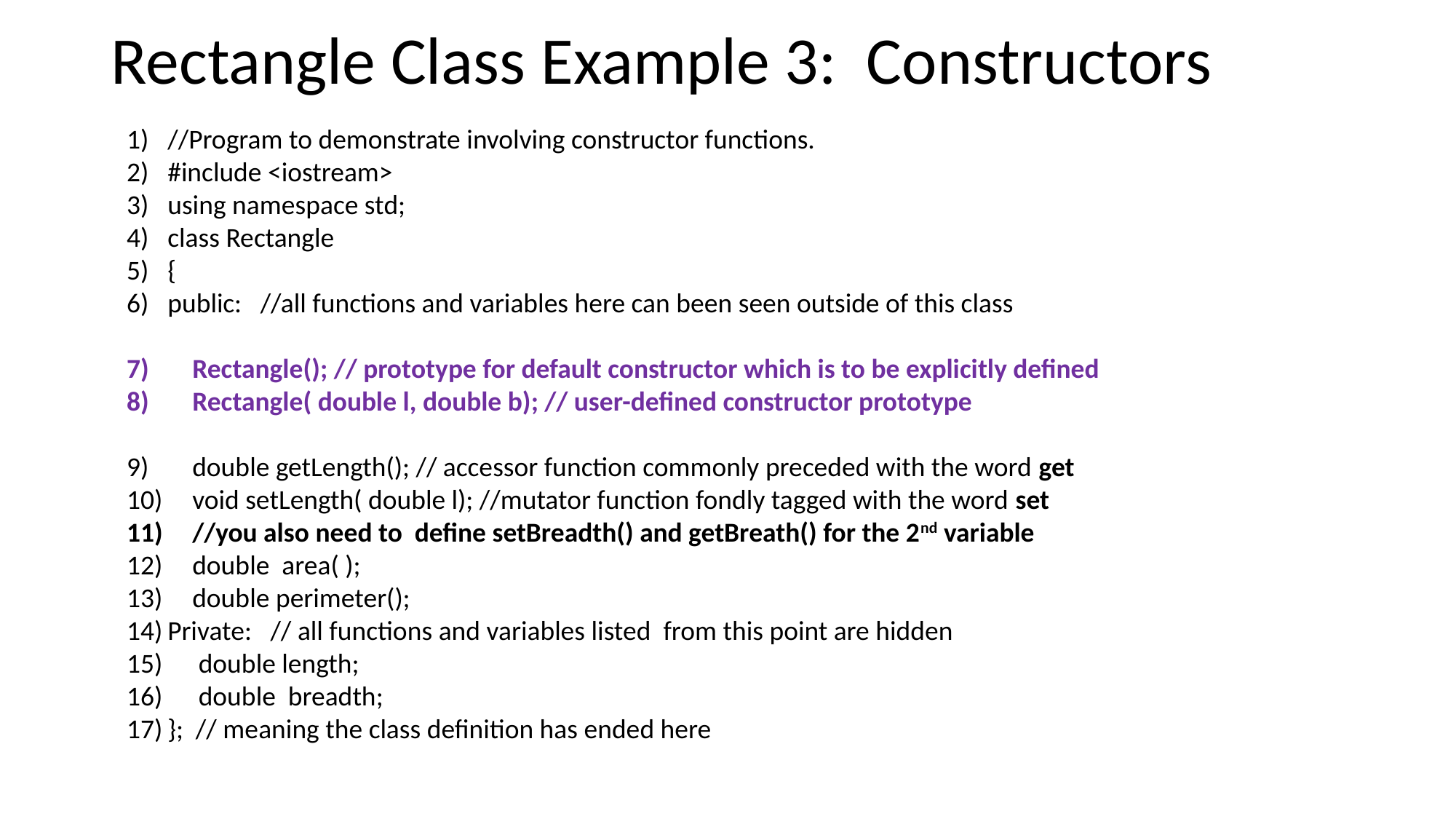

# Rectangle Class Example 3:  Constructors
//Program to demonstrate involving constructor functions.
#include <iostream>
using namespace std;
class Rectangle
{
public:   //all functions and variables here can been seen outside of this class

    Rectangle(); // prototype for default constructor which is to be explicitly defined
    Rectangle( double l, double b); // user-defined constructor prototype

    double getLength(); // accessor function commonly preceded with the word get
    void setLength( double l); //mutator function fondly tagged with the word set
    //you also need to  define setBreadth() and getBreath() for the 2nd variable
    double  area( );
    double perimeter();
Private:   // all functions and variables listed  from this point are hidden
     double length;
     double  breadth;
};  // meaning the class definition has ended here